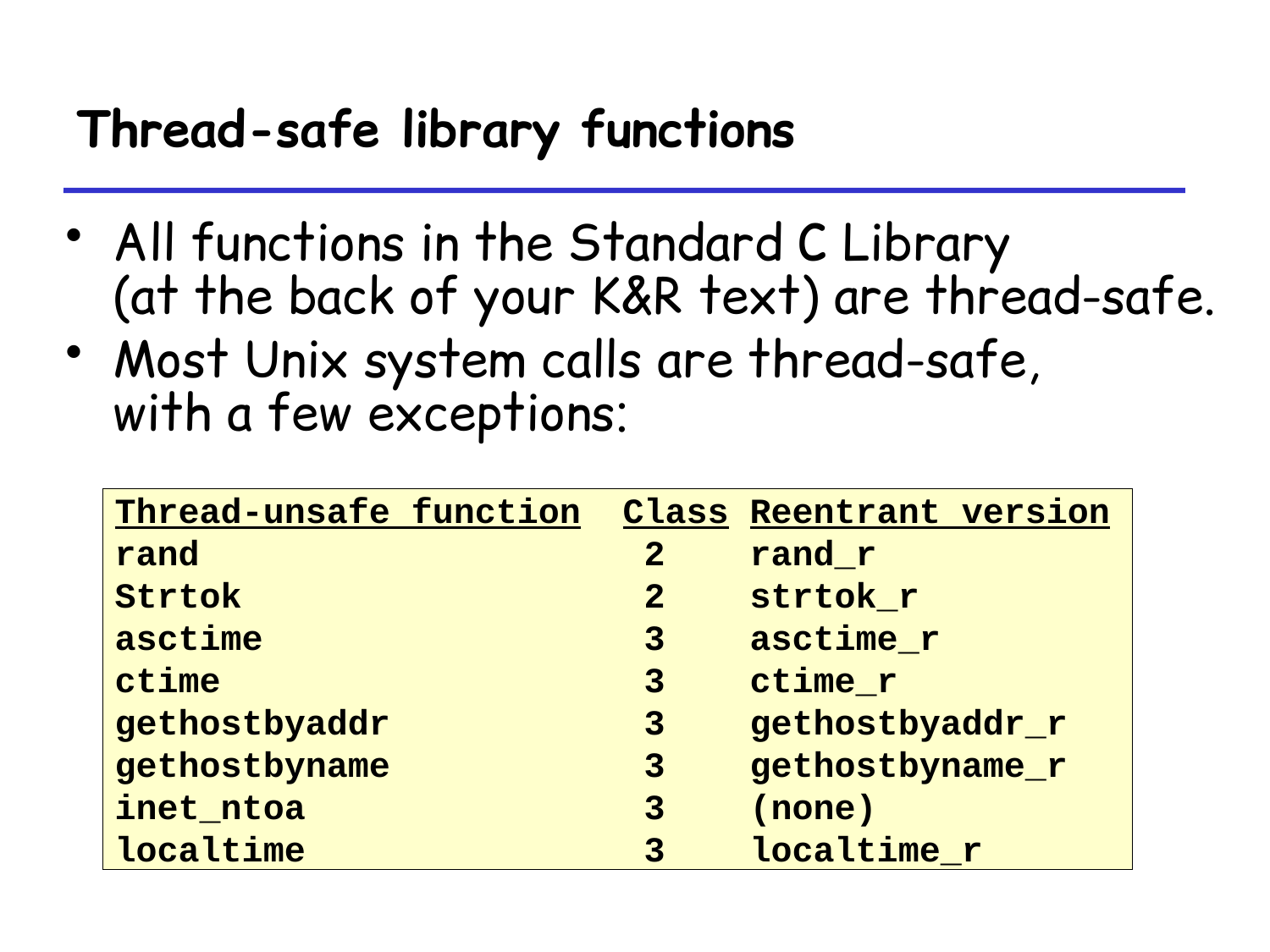

# Thread-safe library functions
All functions in the Standard C Library
(at the back of your K&R text) are thread-safe.
Most Unix system calls are thread-safe,
with a few exceptions:
Thread-unsafe function	Class	Reentrant version
rand			 	 2	rand_r
Strtok			 2	strtok_r
asctime		 	 3	asctime_r
ctime			 	 3	ctime_r
gethostbyaddr		 3	gethostbyaddr_r
gethostbyname		 3	gethostbyname_r
inet_ntoa		 	 3	(none)
localtime		 	 3	localtime_r
40